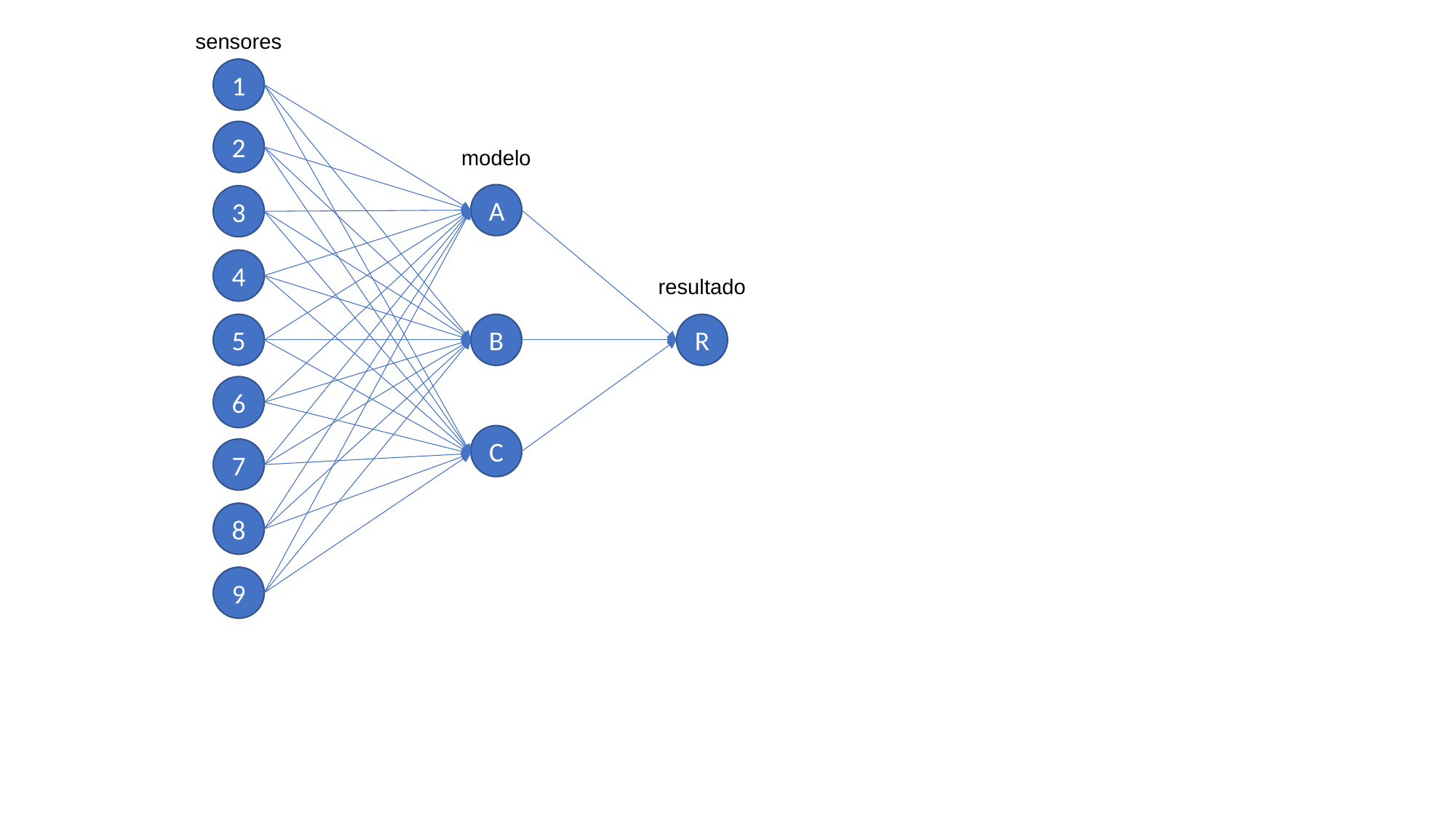

sensores
1
2
modelo
A
3
4
resultado
B
R
5
6
C
7
8
9